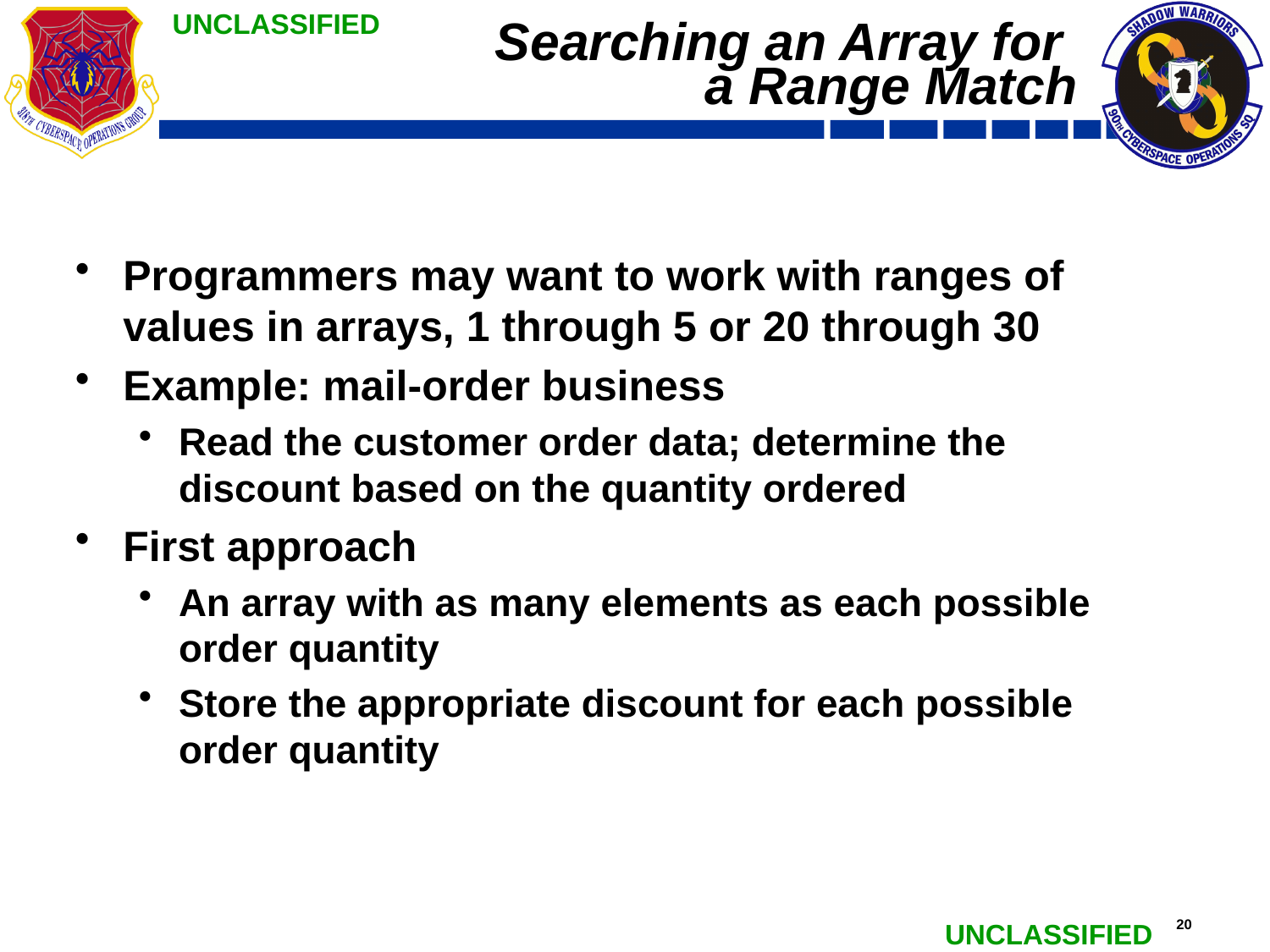

# Searching an Array for a Range Match
Programmers may want to work with ranges of values in arrays, 1 through 5 or 20 through 30
Example: mail-order business
Read the customer order data; determine the discount based on the quantity ordered
First approach
An array with as many elements as each possible order quantity
Store the appropriate discount for each possible order quantity
Programming Logic and Design, Ninth Edition
20